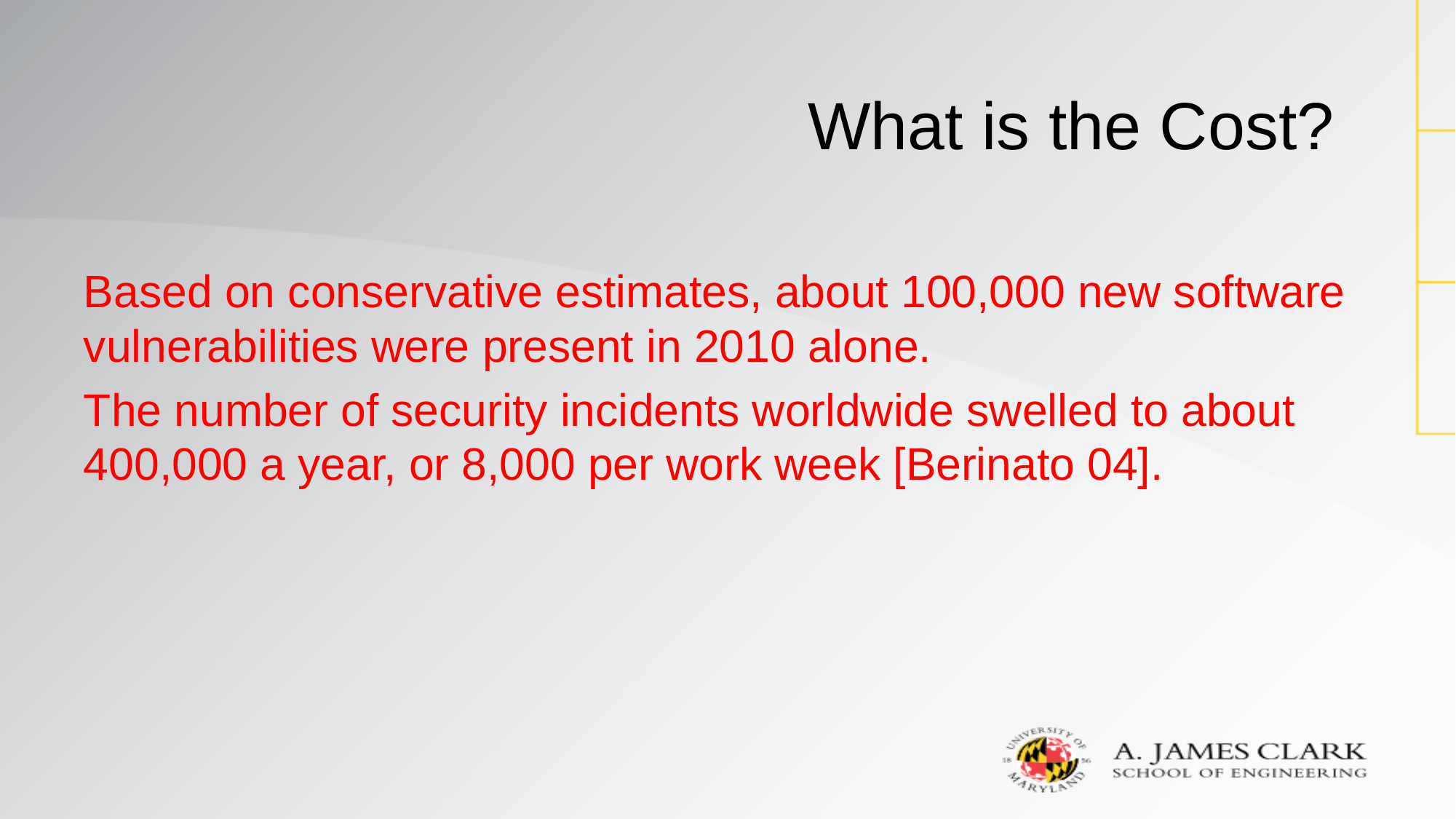

# What is the Cost?
Based on conservative estimates, about 100,000 new software vulnerabilities were present in 2010 alone.
The number of security incidents worldwide swelled to about 400,000 a year, or 8,000 per work week [Berinato 04].